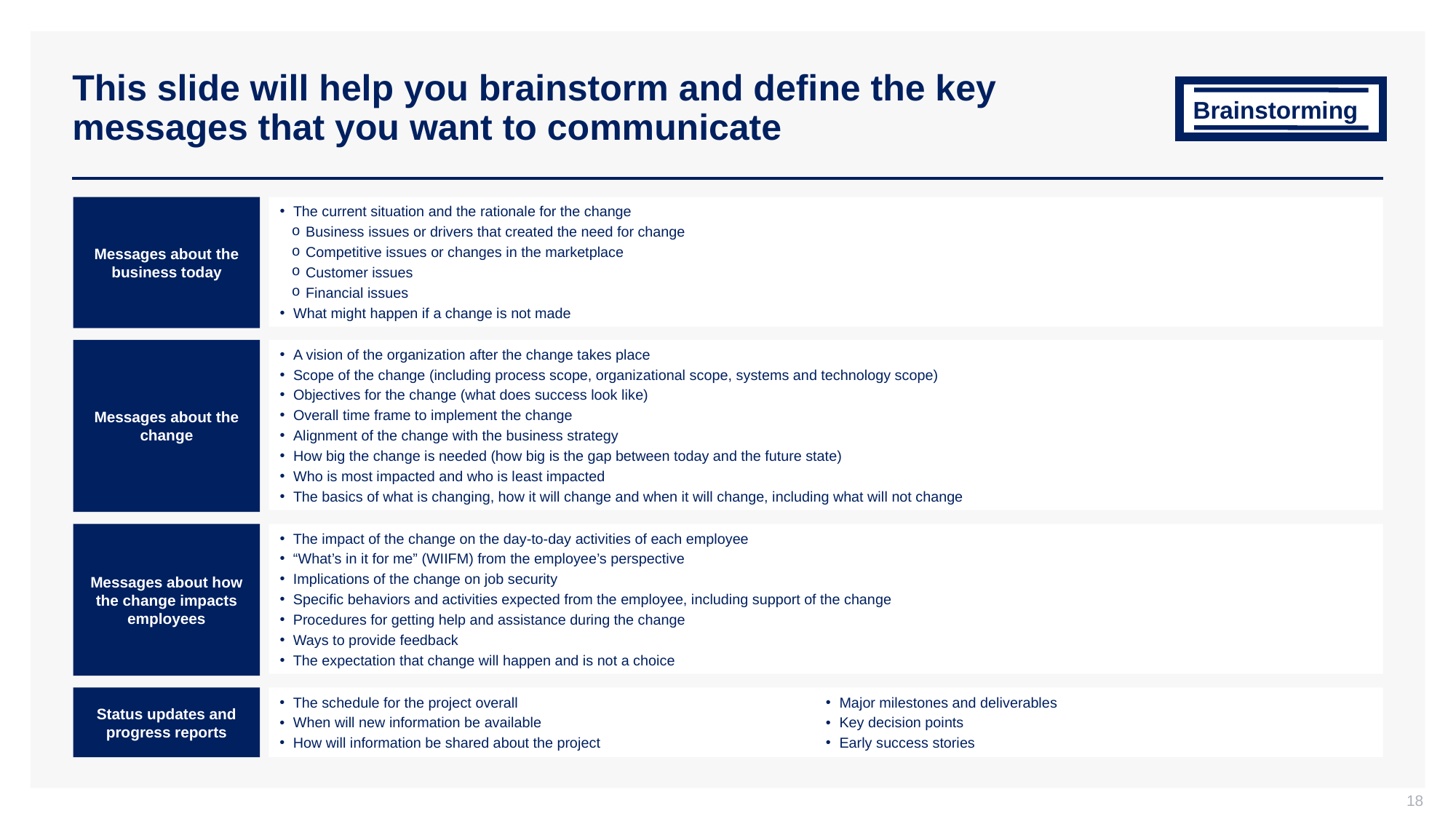

# This slide will help you brainstorm and define the key messages that you want to communicate

Brainstorming
Messages about the business today
The current situation and the rationale for the change
Business issues or drivers that created the need for change
Competitive issues or changes in the marketplace
Customer issues
Financial issues
What might happen if a change is not made
Messages about the change
A vision of the organization after the change takes place
Scope of the change (including process scope, organizational scope, systems and technology scope)
Objectives for the change (what does success look like)
Overall time frame to implement the change
Alignment of the change with the business strategy
How big the change is needed (how big is the gap between today and the future state)
Who is most impacted and who is least impacted
The basics of what is changing, how it will change and when it will change, including what will not change
Messages about how the change impacts employees
The impact of the change on the day-to-day activities of each employee
“What’s in it for me” (WIIFM) from the employee’s perspective
Implications of the change on job security
Specific behaviors and activities expected from the employee, including support of the change
Procedures for getting help and assistance during the change
Ways to provide feedback
The expectation that change will happen and is not a choice
Status updates and progress reports
The schedule for the project overall
When will new information be available
How will information be shared about the project
Major milestones and deliverables
Key decision points
Early success stories
18